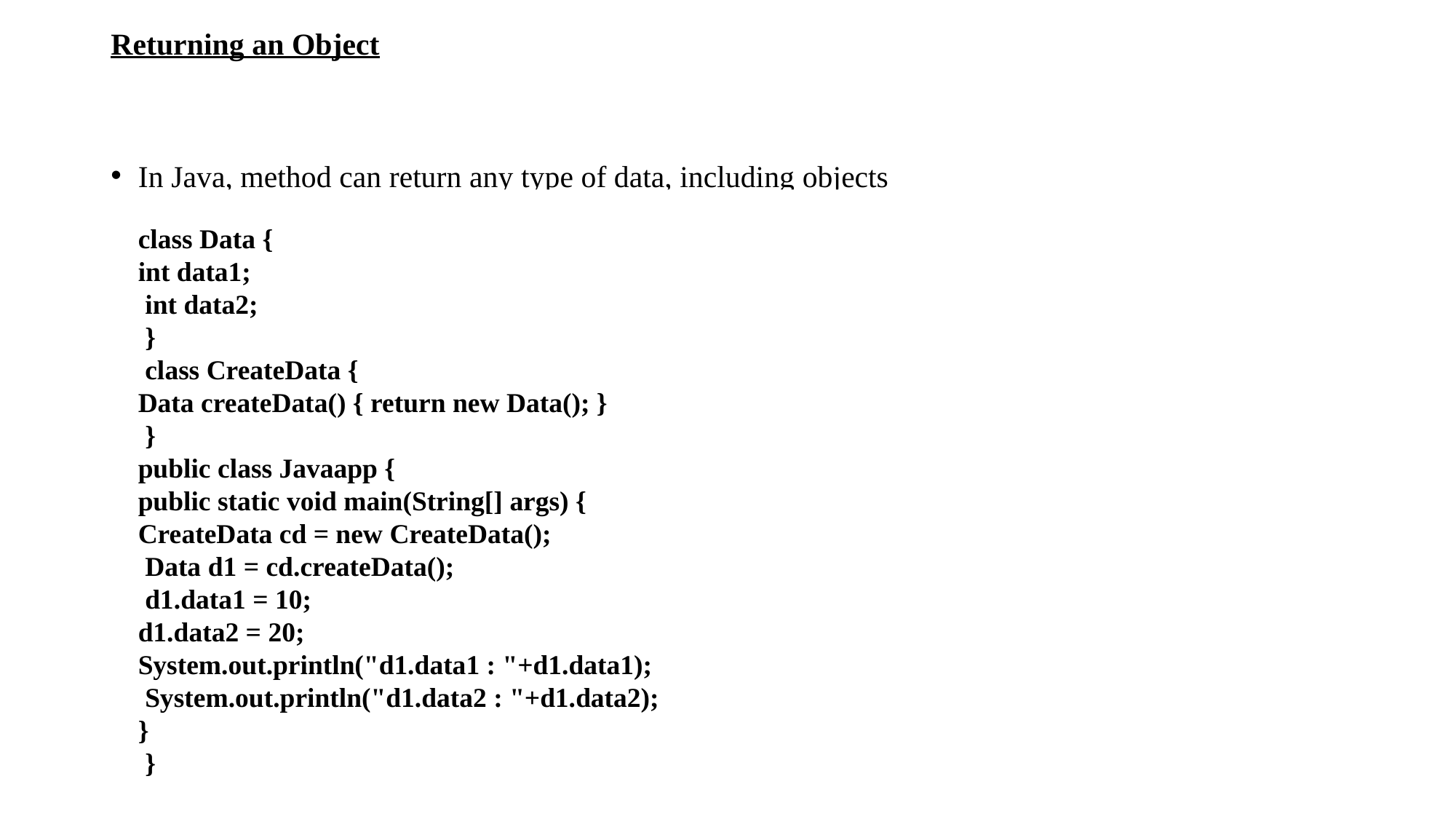

# Returning an Object
In Java, method can return any type of data, including objects

class Data {
int data1;
 int data2;
 }
 class CreateData {
Data createData() { return new Data(); }
 }
public class Javaapp {
public static void main(String[] args) {
CreateData cd = new CreateData();
 Data d1 = cd.createData();
 d1.data1 = 10;
d1.data2 = 20;
System.out.println("d1.data1 : "+d1.data1);
 System.out.println("d1.data2 : "+d1.data2);
}
 }